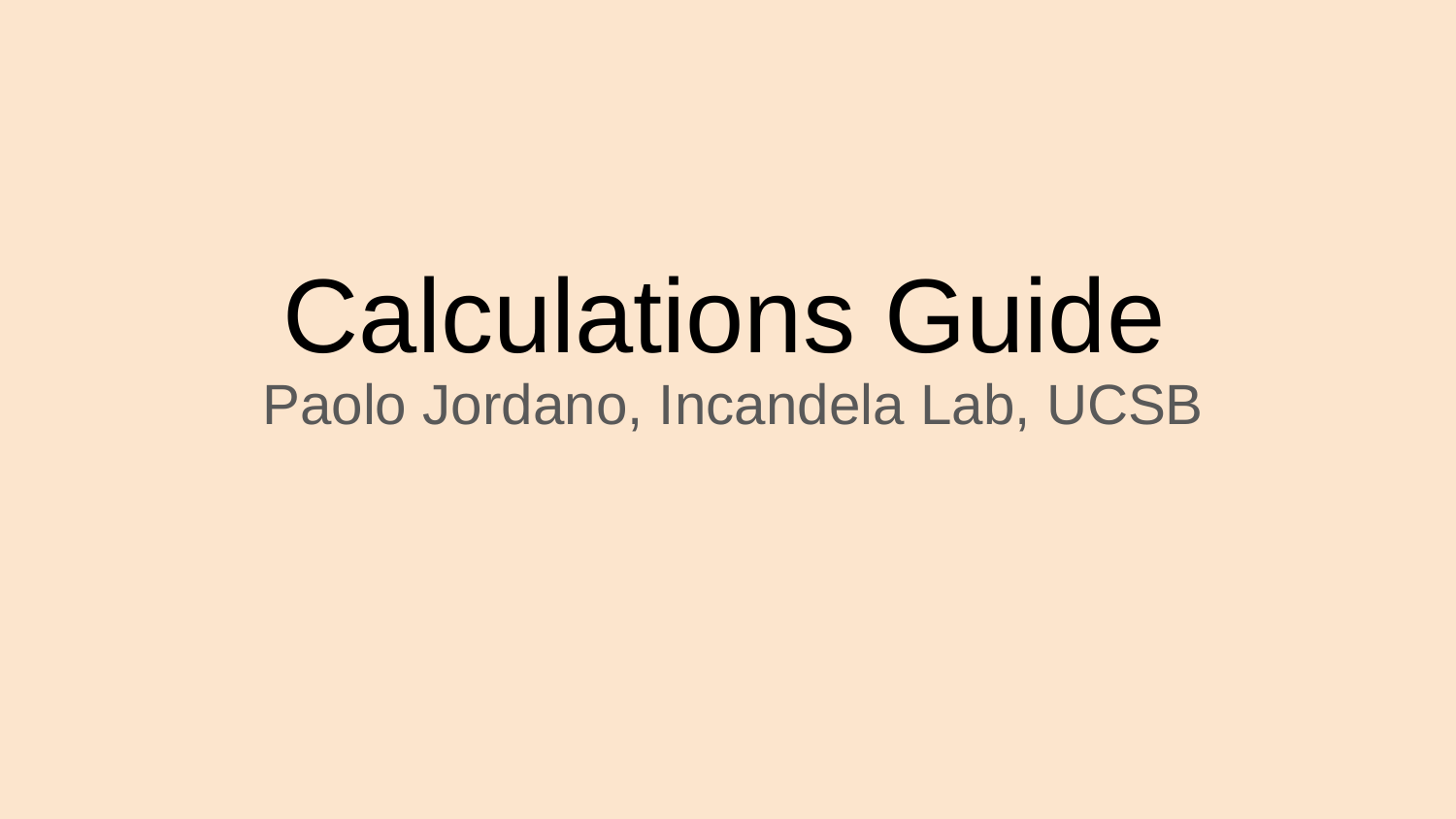

# Calculations Guide

Paolo Jordano, Incandela Lab, UCSB